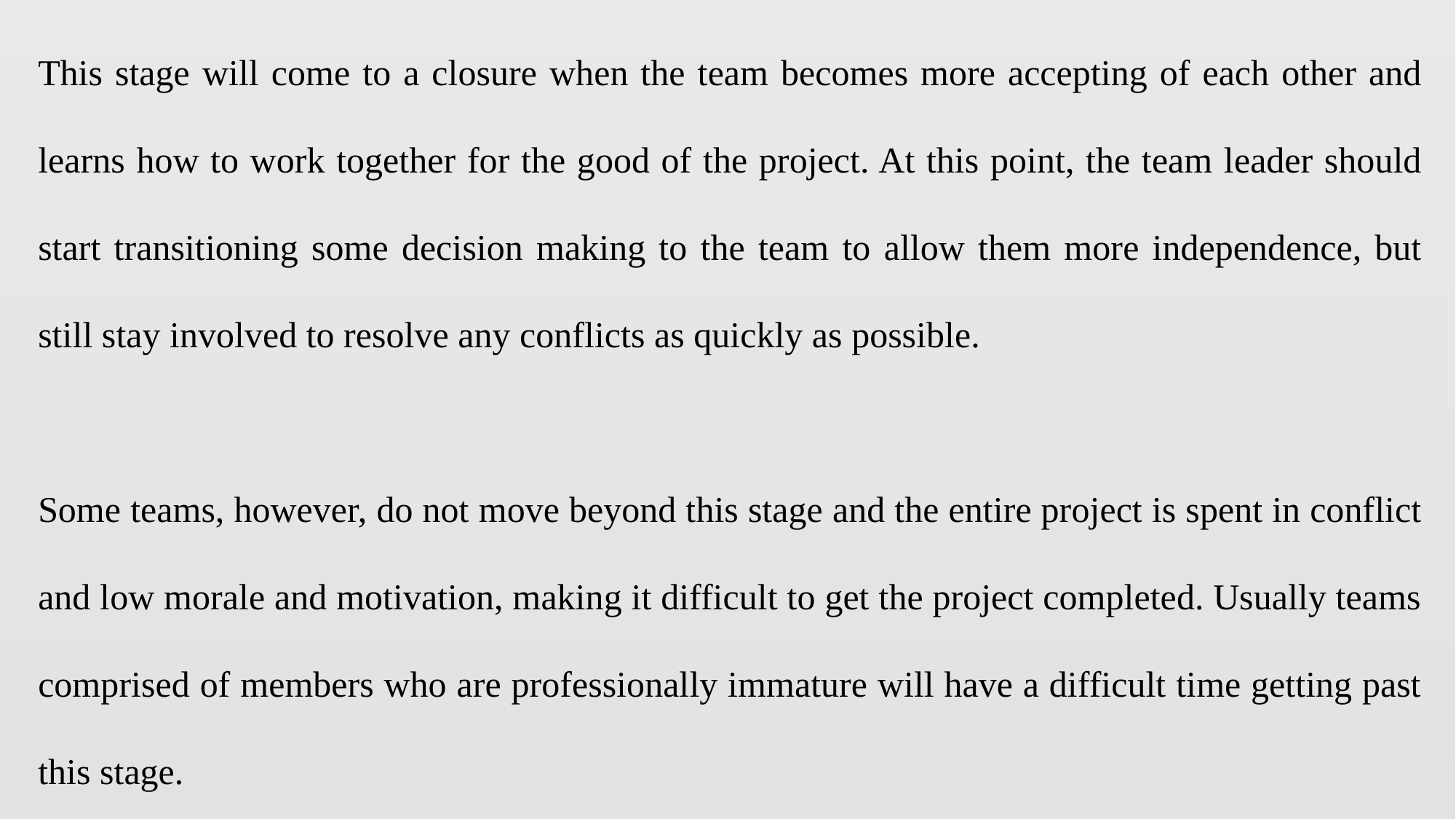

This stage will come to a closure when the team becomes more accepting of each other and learns how to work together for the good of the project. At this point, the team leader should start transitioning some decision making to the team to allow them more independence, but still stay involved to resolve any conflicts as quickly as possible.

Some teams, however, do not move beyond this stage and the entire project is spent in conflict and low morale and motivation, making it difficult to get the project completed. Usually teams comprised of members who are professionally immature will have a difficult time getting past this stage.